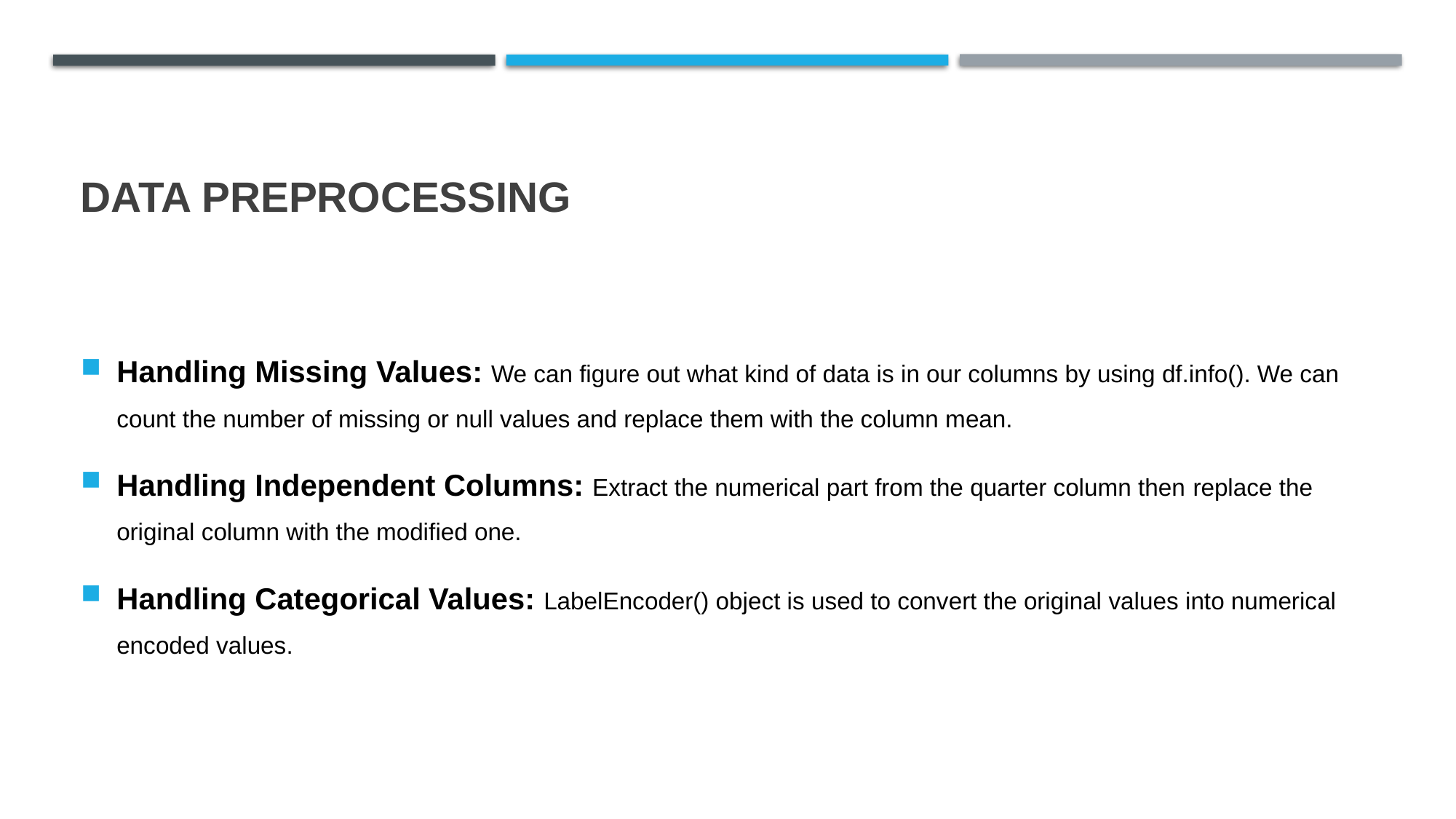

# Data Preprocessing
Handling Missing Values: We can figure out what kind of data is in our columns by using df.info(). We can count the number of missing or null values and replace them with the column mean.
Handling Independent Columns: Extract the numerical part from the quarter column then replace the original column with the modified one.
Handling Categorical Values: LabelEncoder() object is used to convert the original values into numerical encoded values.